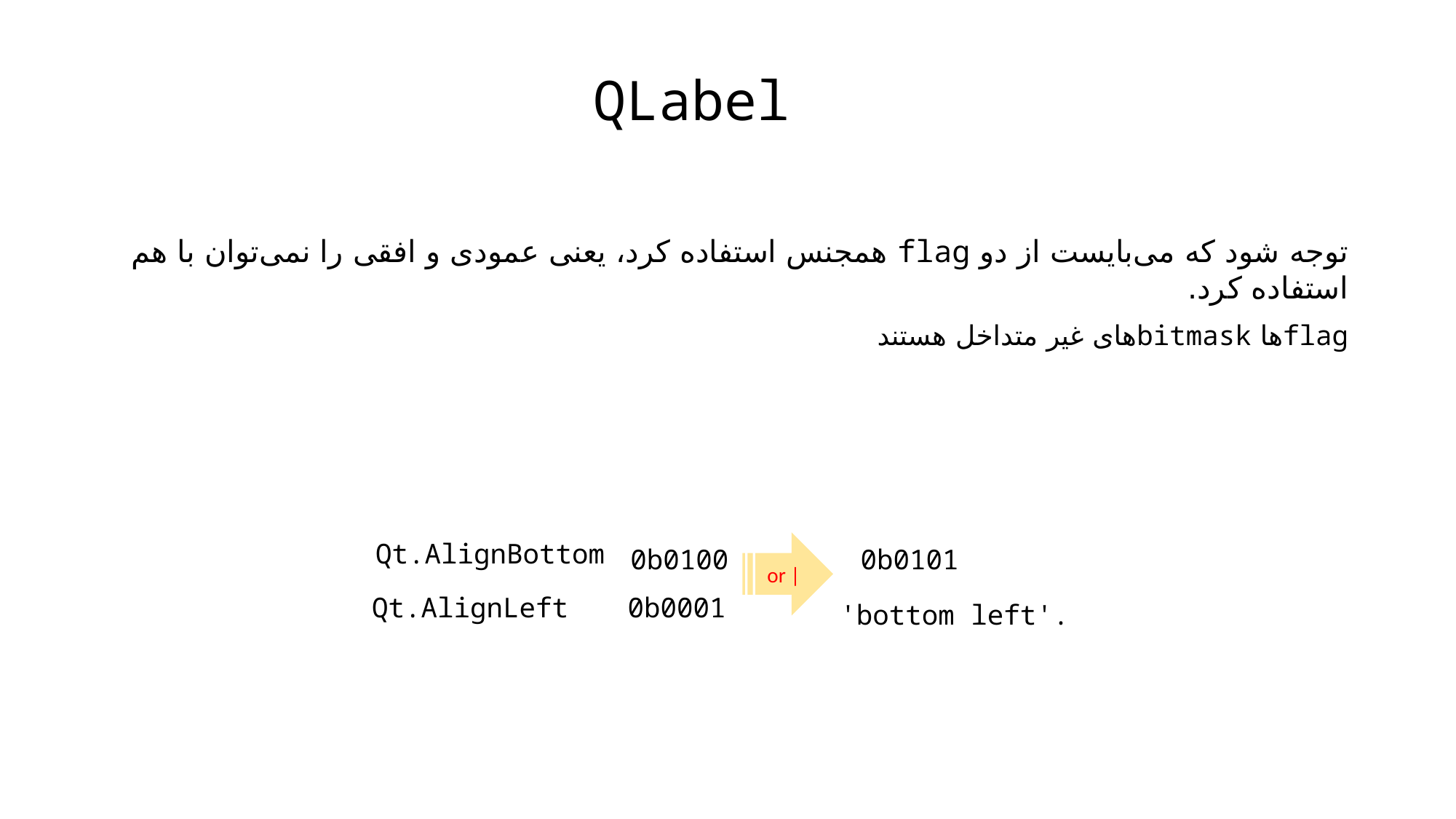

QLabel
توجه شود که می‌بایست از دو flag همجنس استفاده کرد، یعنی عمودی و افقی را نمی‌توان با هم استفاده کرد.
flagها bitmask‌های غیر متداخل هستند
Qt.AlignBottom
or |
0b0100
0b0101
Qt.AlignLeft
0b0001
'bottom left'.